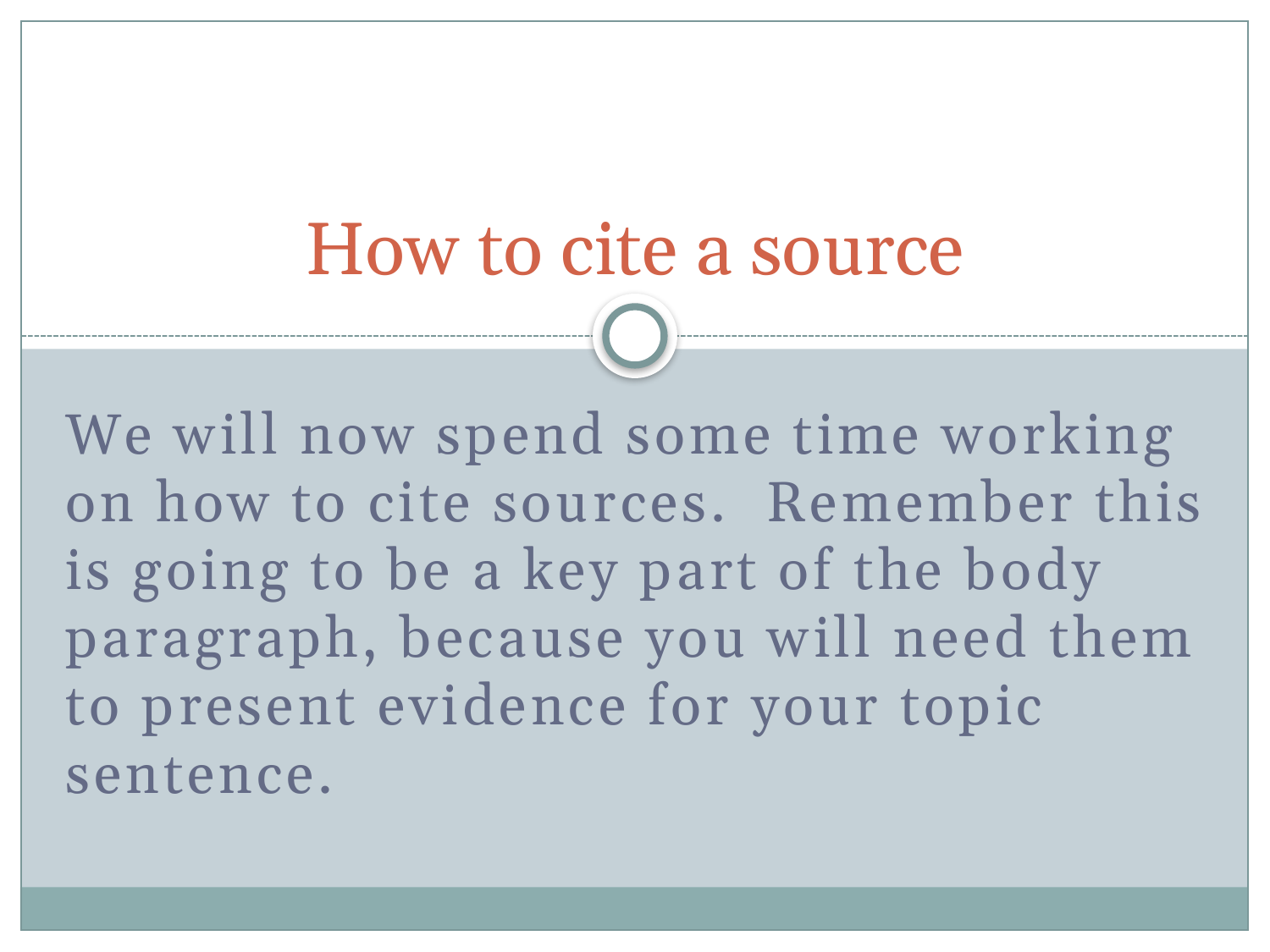

# How to cite a source
We will now spend some time working on how to cite sources.  Remember this is going to be a key part of the body paragraph, because you will need them to present evidence for your topic sentence.